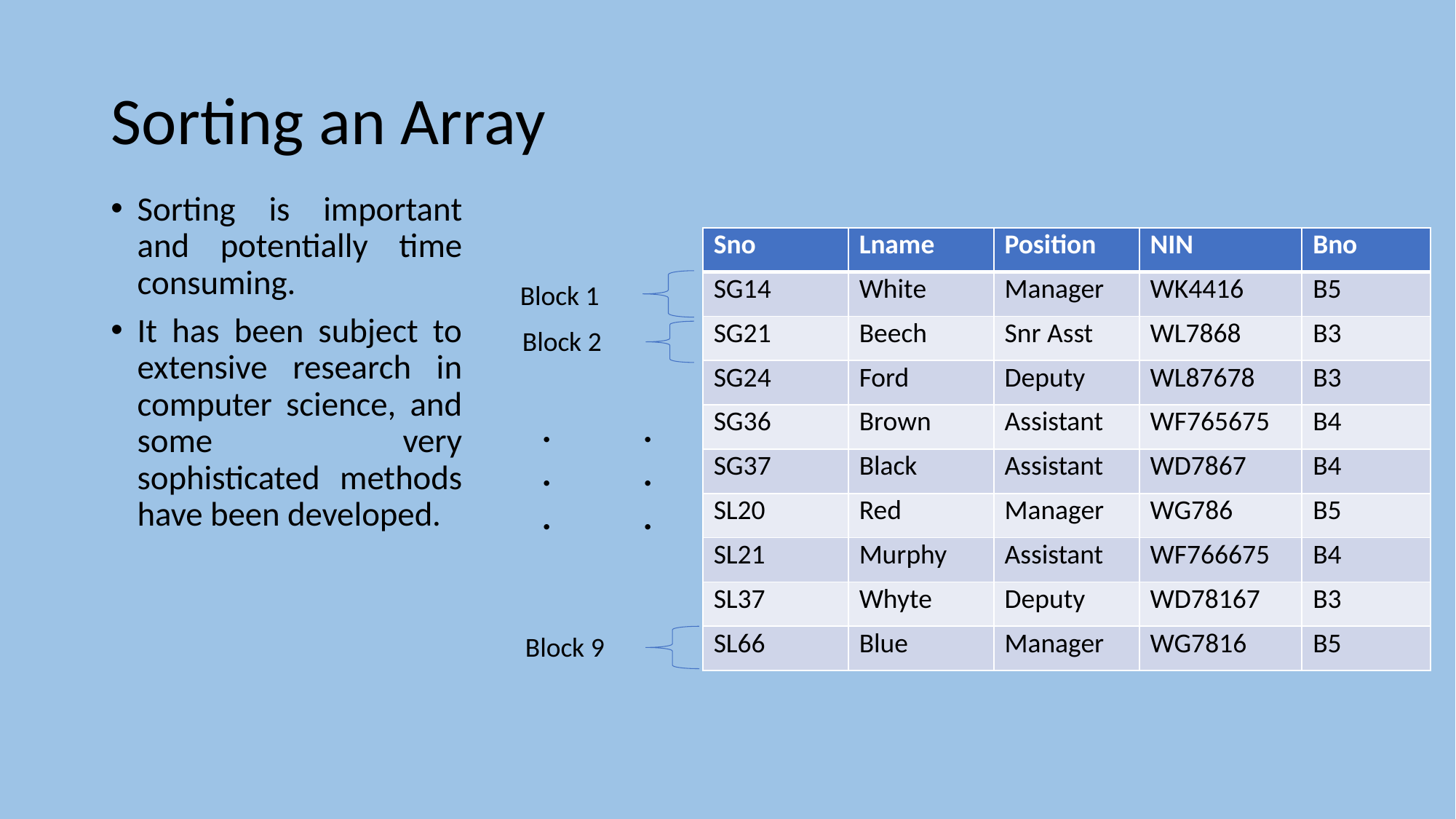

# Sorting an Array
Sorting is important and potentially time consuming.
It has been subject to extensive research in computer science, and some very sophisticated methods have been developed.
| Sno | Lname | Position | NIN | Bno |
| --- | --- | --- | --- | --- |
| SG14 | White | Manager | WK4416 | B5 |
| SG21 | Beech | Snr Asst | WL7868 | B3 |
| SG24 | Ford | Deputy | WL87678 | B3 |
| SG36 | Brown | Assistant | WF765675 | B4 |
| SG37 | Black | Assistant | WD7867 | B4 |
| SL20 | Red | Manager | WG786 | B5 |
| SL21 | Murphy | Assistant | WF766675 | B4 |
| SL37 | Whyte | Deputy | WD78167 | B3 |
| SL66 | Blue | Manager | WG7816 | B5 |

Block 1
Block 2

.
.
.
.
.
.
Block 9